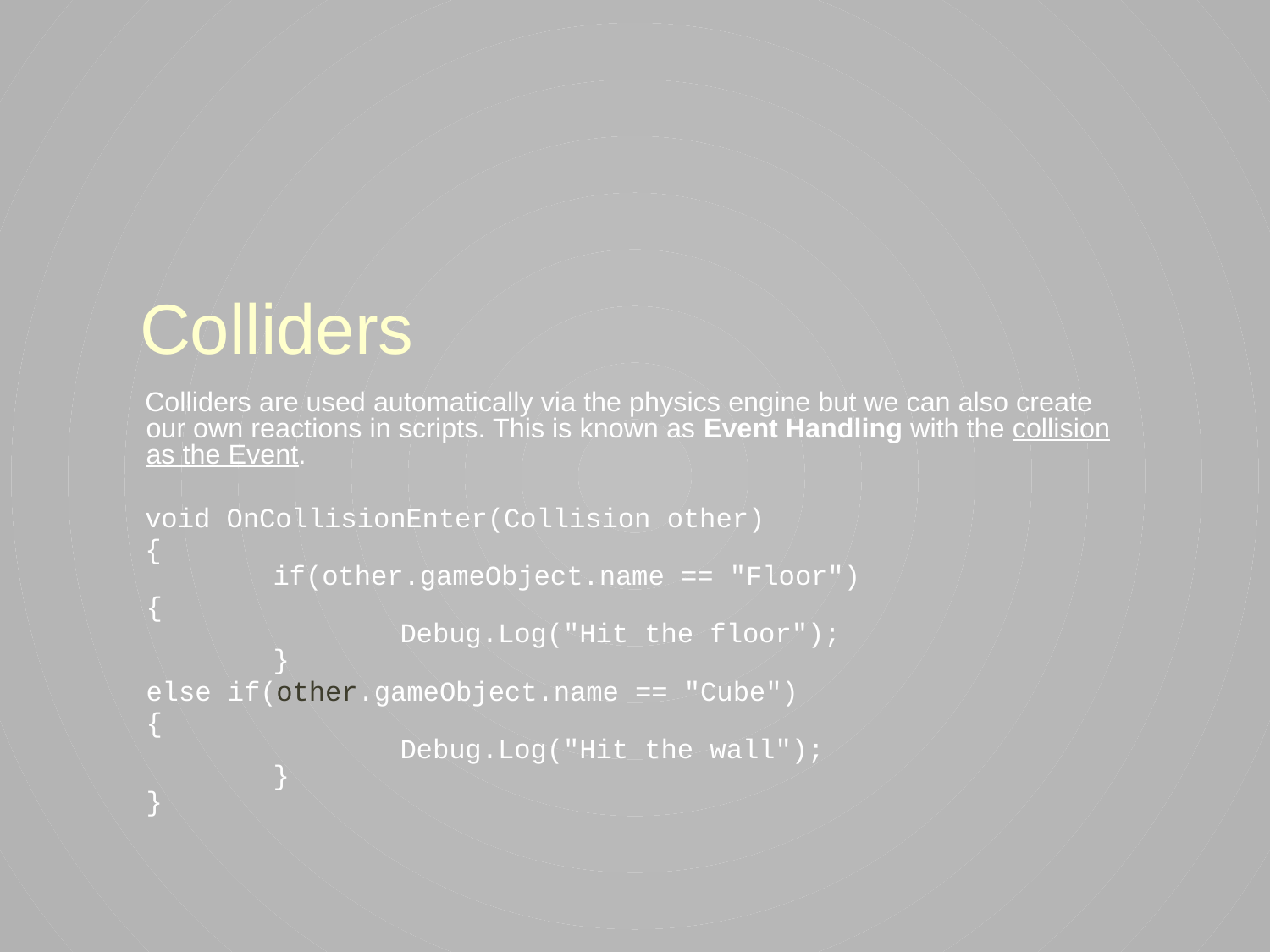

# Colliders
Colliders are used automatically via the physics engine but we can also create our own reactions in scripts. This is known as Event Handling with the collision as the Event.

void OnCollisionEnter(Collision other)
{
	if(other.gameObject.name == "Floor")
	{
		Debug.Log("Hit the floor");
	}
	else if(other.gameObject.name == "Cube")
	{
		Debug.Log("Hit the wall");
	}
}